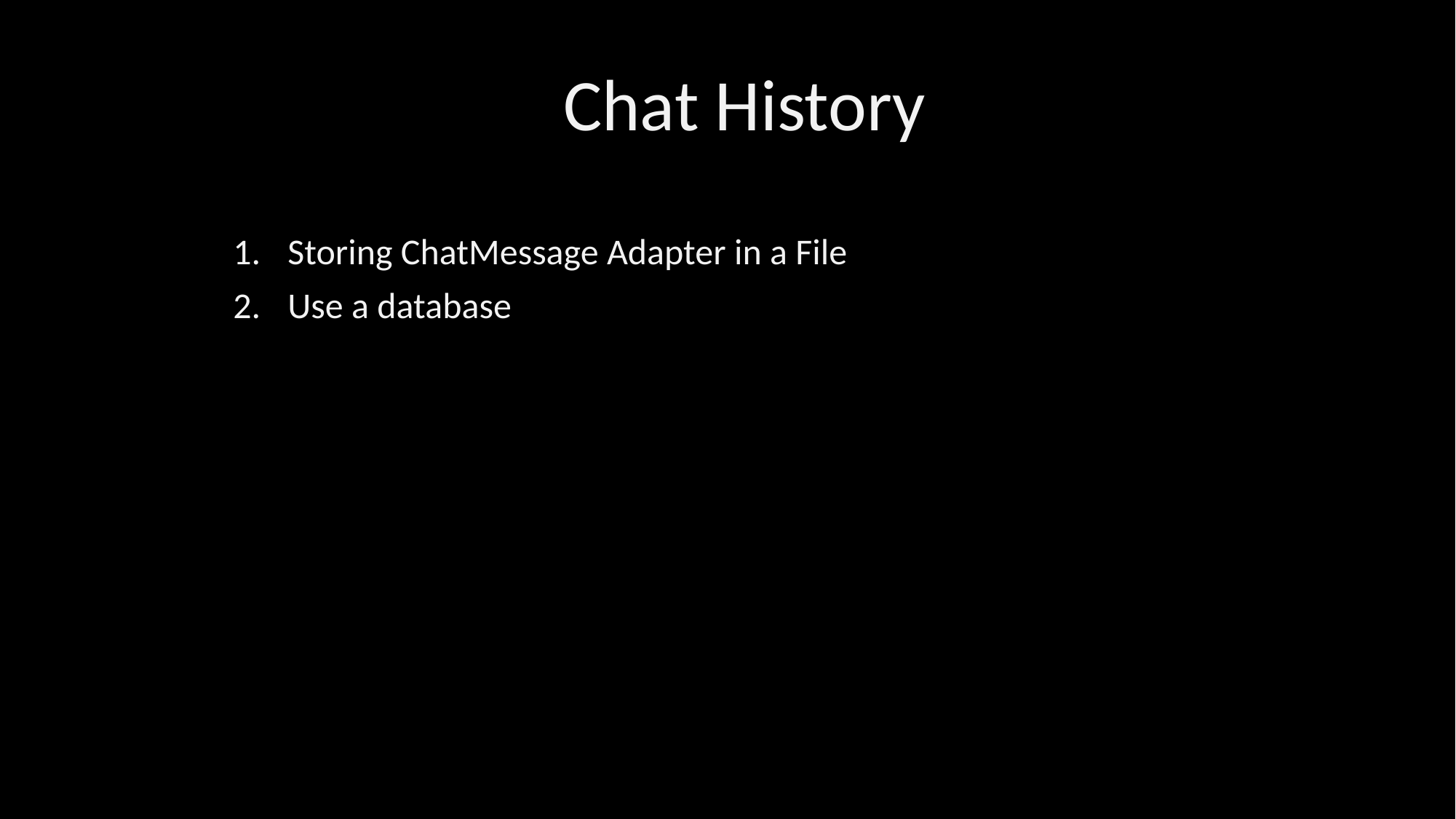

Chat History
Storing ChatMessage Adapter in a File
Use a database